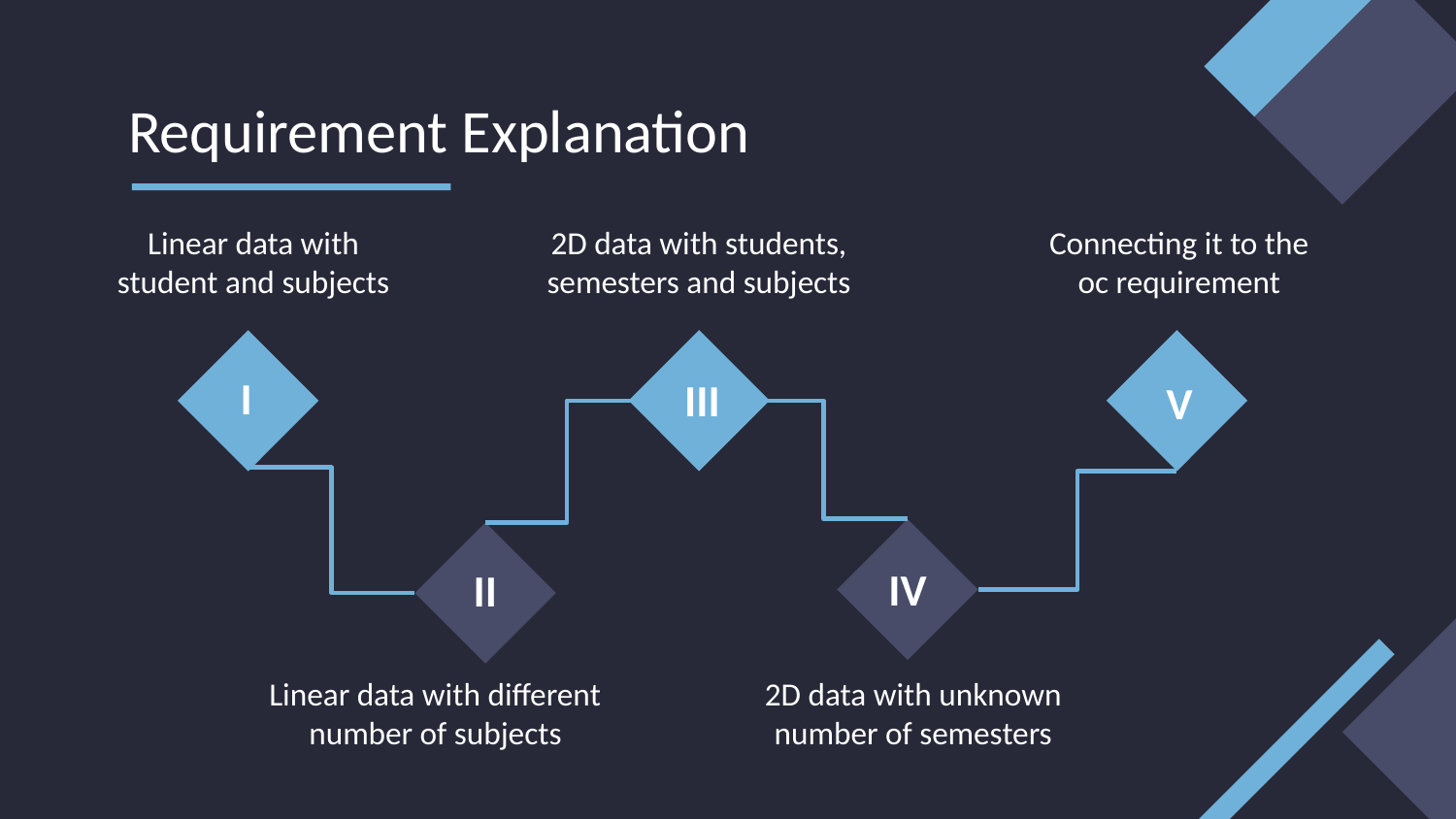

# Requirement Explanation
2D data with students, semesters and subjects
Connecting it to the oc requirement
Linear data with student and subjects

I
III
V

IV
II
Linear data with different number of subjects
2D data with unknown number of semesters